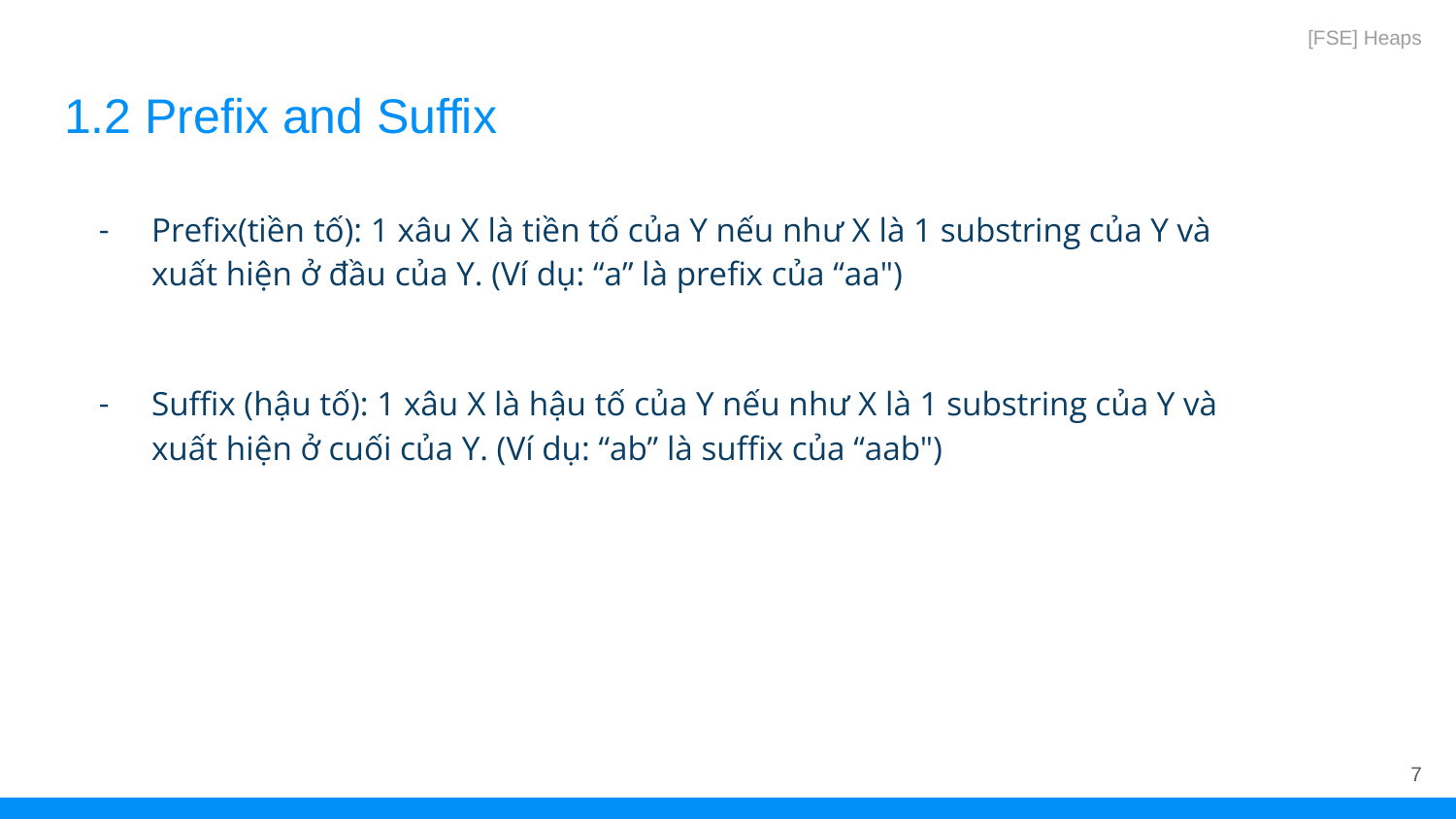

[FSE] Heaps

# 1.2 Prefix and Suffix
Prefix(tiền tố): 1 xâu X là tiền tố của Y nếu như X là 1 substring của Y và xuất hiện ở đầu của Y. (Ví dụ: “a” là prefix của “aa")

Suffix (hậu tố): 1 xâu X là hậu tố của Y nếu như X là 1 substring của Y và xuất hiện ở cuối của Y. (Ví dụ: “ab” là suffix của “aab")

7